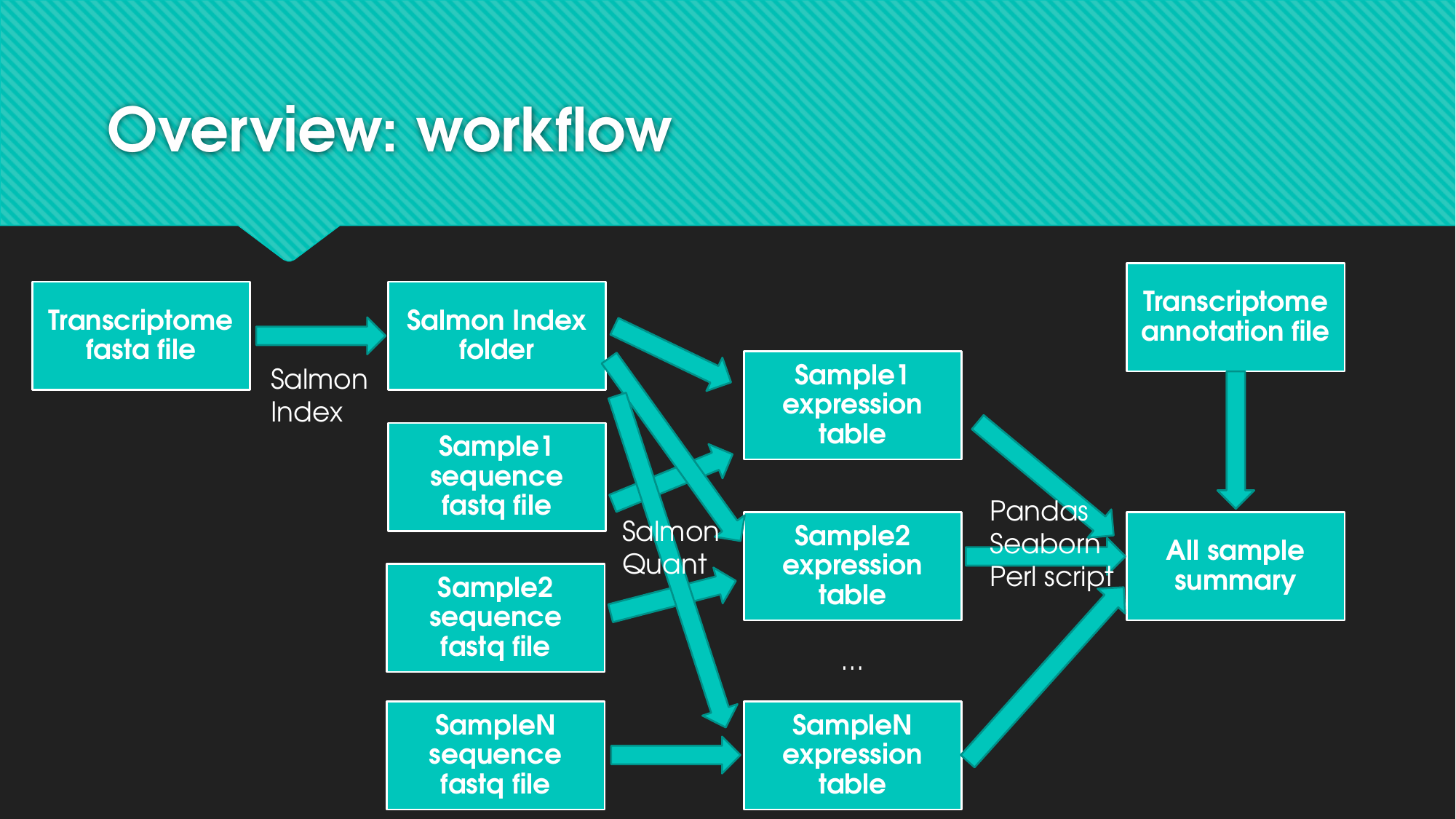

# Overview: workflow
Transcriptome annotation file
Salmon Index folder
Transcriptome fasta file

Sample1 expression table
Salmon
Index

Sample1 sequence fastq file

Pandas
Seaborn
Perl script
Salmon
Quant
Sample2 expression table
All sample summary

Sample2 sequence fastq file

…

SampleN sequence fastq file
SampleN expression table